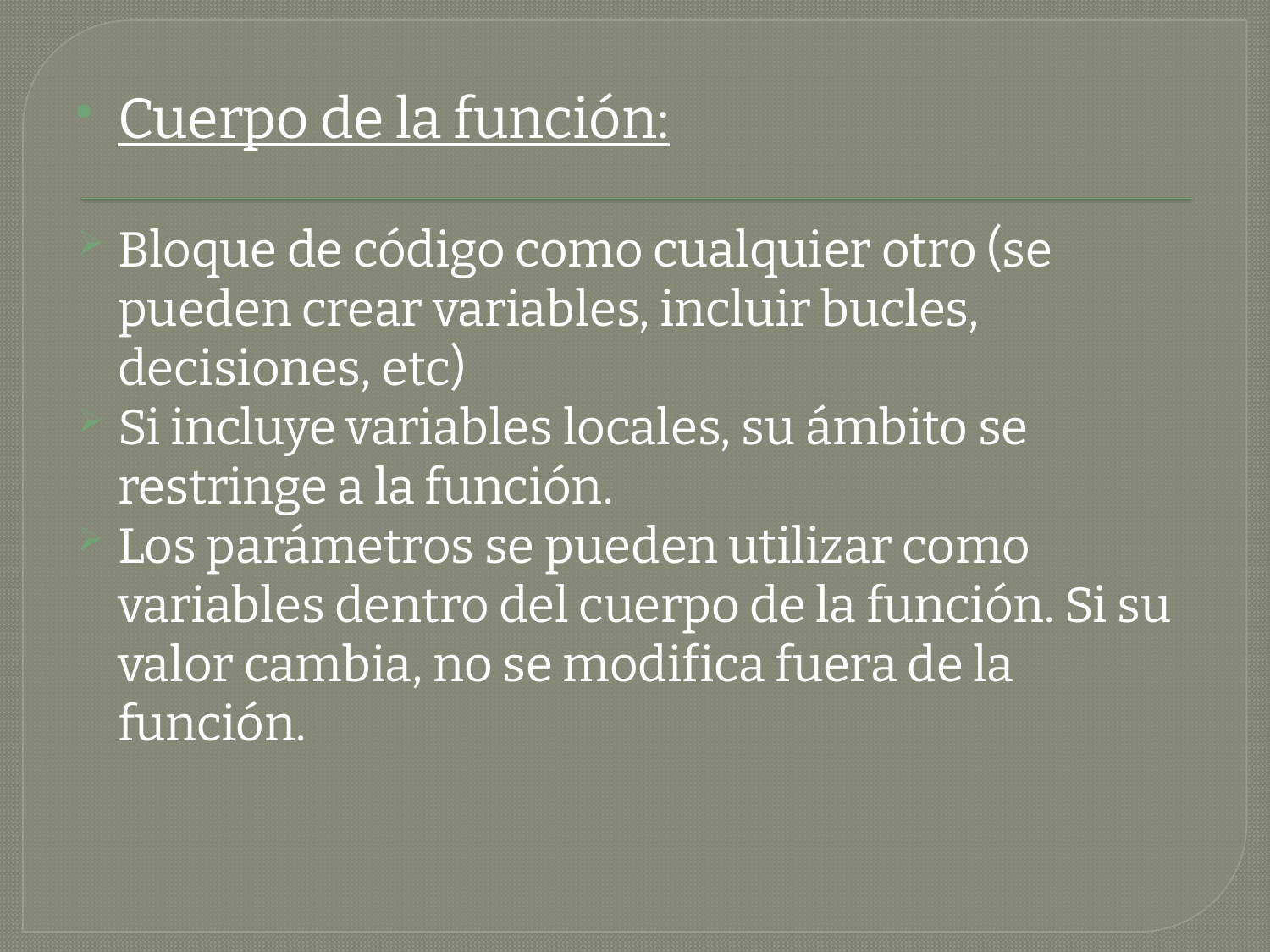

Cuerpo de la función:

Bloque de código como cualquier otro (se pueden crear variables, incluir bucles, decisiones, etc)
Si incluye variables locales, su ámbito se restringe a la función.
Los parámetros se pueden utilizar como variables dentro del cuerpo de la función. Si su valor cambia, no se modifica fuera de la función.